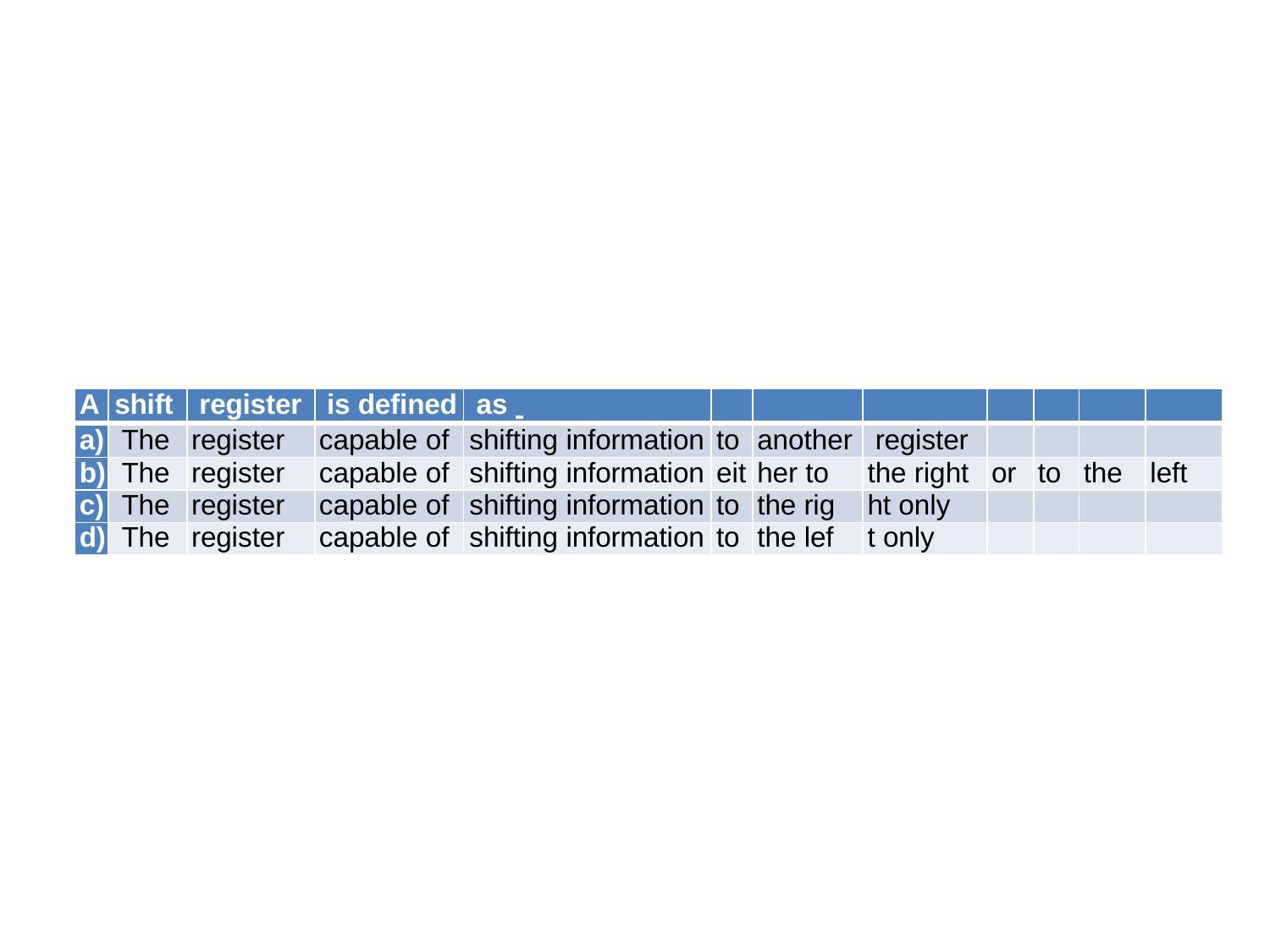

| A | shift | register | is defined | as |  |  |  |  |  |  |  |
| --- | --- | --- | --- | --- | --- | --- | --- | --- | --- | --- | --- |
| a) | The | register | capable of | shifting information | to | another | register |  |  |  |  |
| b) | The | register | capable of | shifting information | eit | her to | the right | or | to | the | left |
| c) | The | register | capable of | shifting information | to | the rig | ht only |  |  |  |  |
| d) | The | register | capable of | shifting information | to | the lef | t only |  |  |  |  |